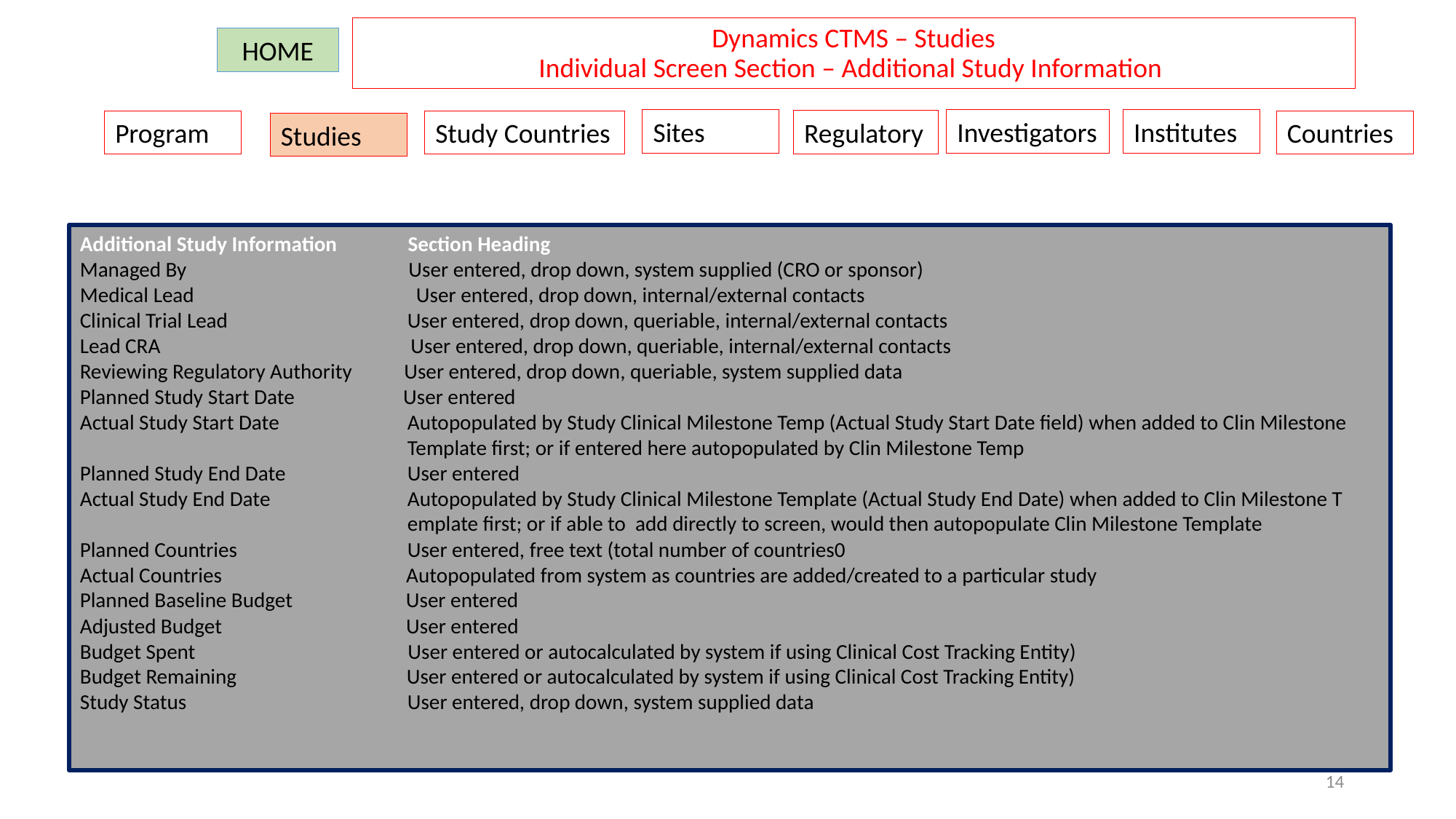

# Dynamics CTMS – Studies Individual Screen Section – Additional Study Information
HOME
Sites
Investigators
Institutes
Regulatory
Program
Study Countries
Countries
Studies
Additional Study Information               Section Heading
Managed By                                               User entered, drop down, system supplied (CRO or sponsor)
Medical Lead	                         User entered, drop down, internal/external contacts
Clinical Trial Lead		User entered, drop down, queriable, internal/external contacts
Lead CRA                                                     User entered, drop down, queriable, internal/external contacts
Reviewing Regulatory Authority           User entered, drop down, queriable, system supplied data
Planned Study Start Date                       User entered
Actual Study Start Date		Autopopulated by Study Clinical Milestone Temp (Actual Study Start Date field) when added to Clin Milestone 			Template first; or if entered here autopopulated by Clin Milestone Temp
Planned Study End Date		User entered
Actual Study End Date		Autopopulated by Study Clinical Milestone Template (Actual Study End Date) when added to Clin Milestone T			emplate first; or if able to  add directly to screen, would then autopopulate Clin Milestone Template
Planned Countries		User entered, free text (total number of countries0
Actual Countries                                       Autopopulated from system as countries are added/created to a particular study
Planned Baseline Budget                        User entered
Adjusted Budget                                       User entered
Budget Spent                                             User entered or autocalculated by system if using Clinical Cost Tracking Entity)
Budget Remaining                                    User entered or autocalculated by system if using Clinical Cost Tracking Entity)
Study Status			User entered, drop down, system supplied data

14